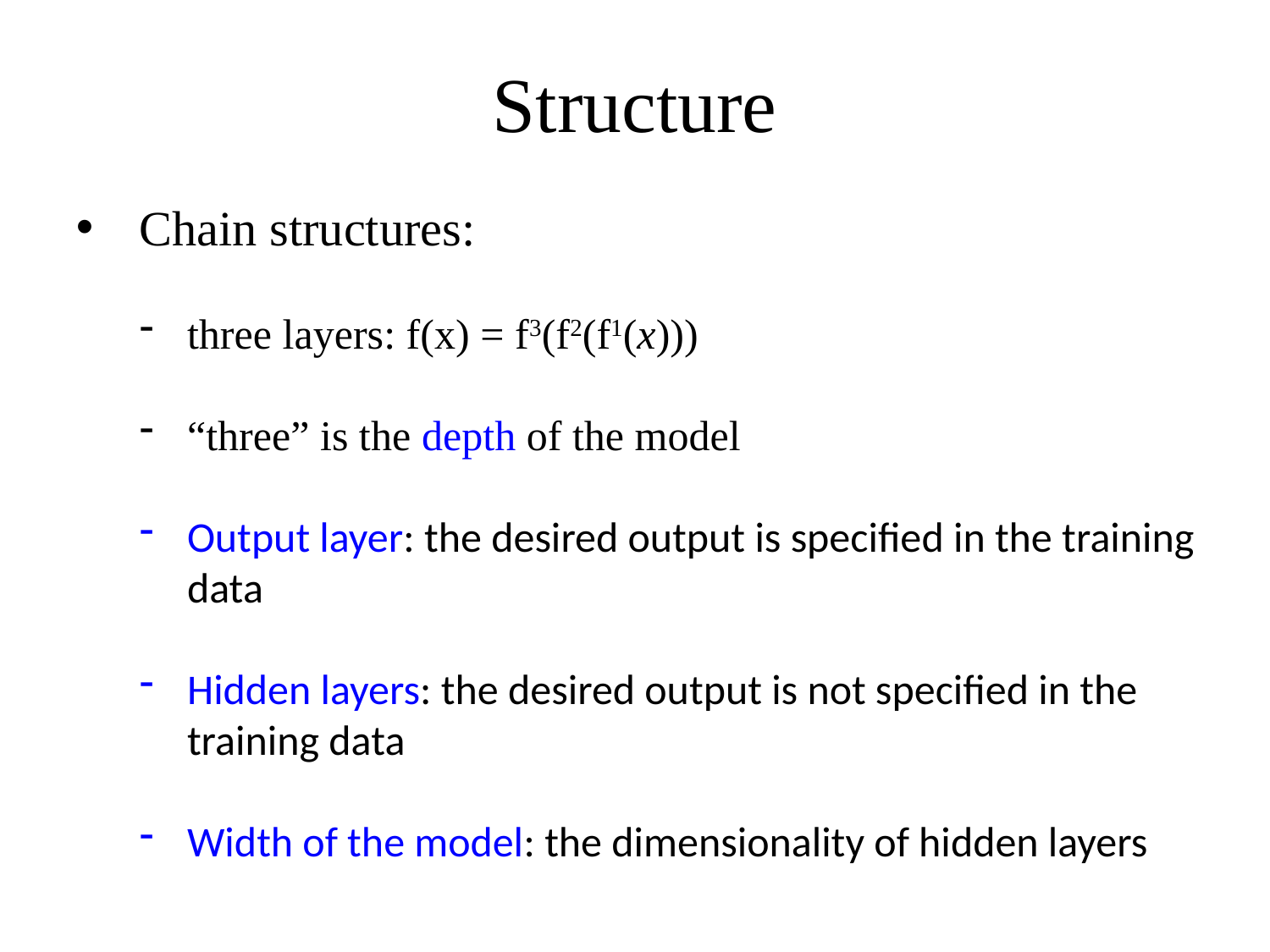

# Structure
Chain structures:

three layers: f(x) = f3(f2(f1(x)))

“three” is the depth of the model

Output layer: the desired output is specified in the training data

Hidden layers: the desired output is not specified in the training data

Width of the model: the dimensionality of hidden layers